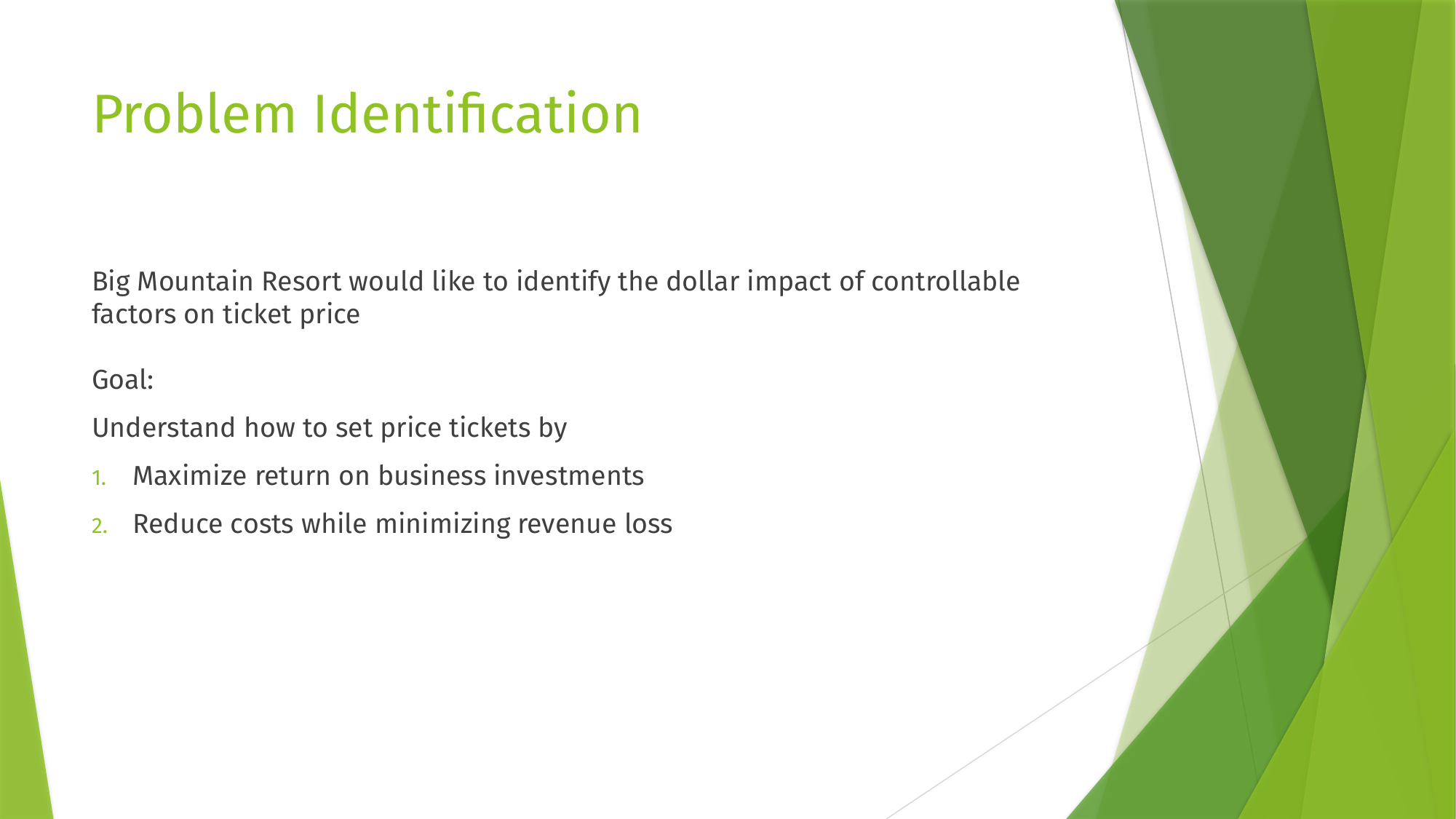

# Problem Identification
Big Mountain Resort would like to identify the dollar impact of controllable factors on ticket price
Goal:
Understand how to set price tickets by
Maximize return on business investments
Reduce costs while minimizing revenue loss